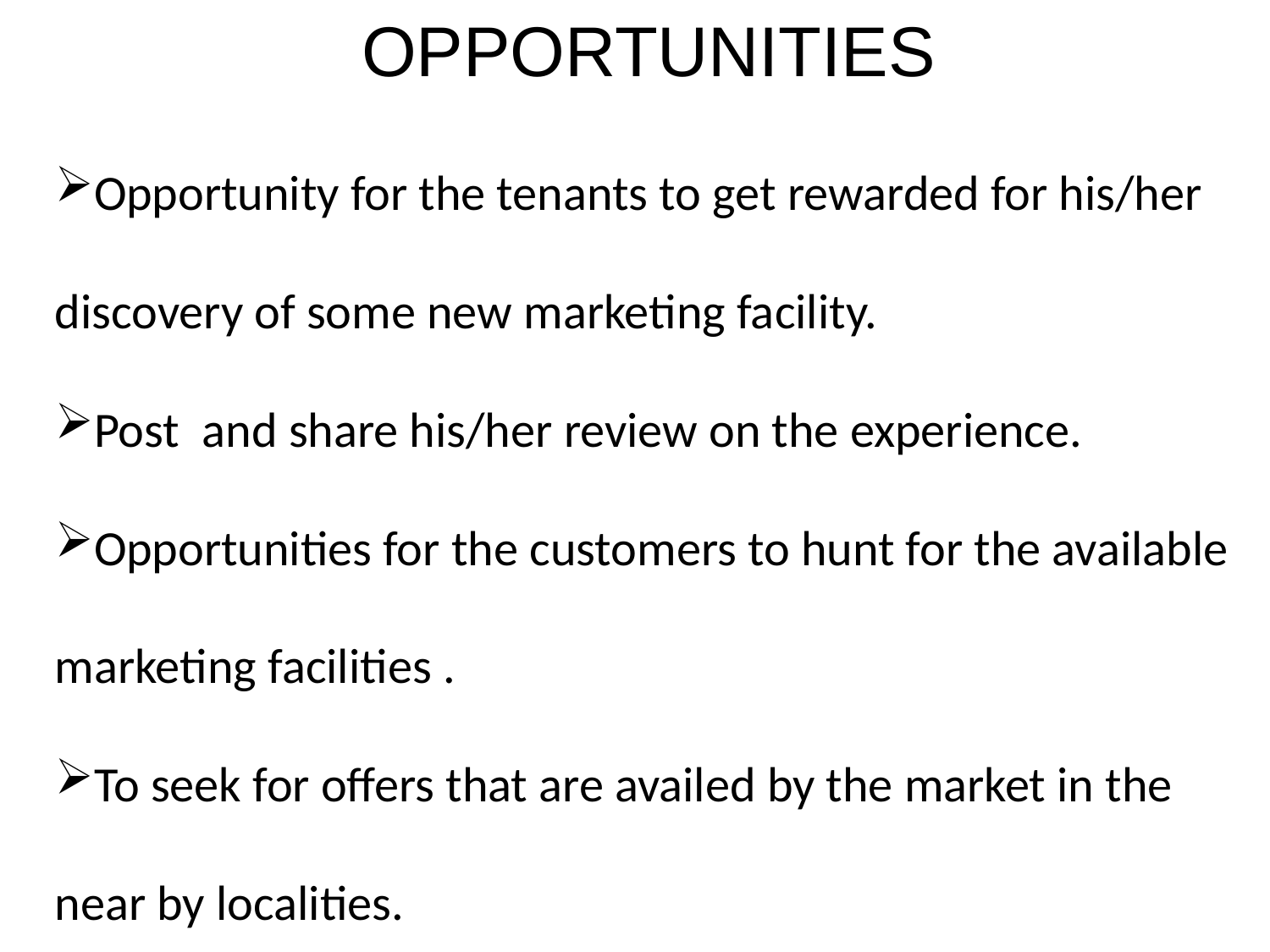

OPPORTUNITIES
Opportunity for the tenants to get rewarded for his/her discovery of some new marketing facility.
Post  and share his/her review on the experience.
Opportunities for the customers to hunt for the available marketing facilities .
To seek for offers that are availed by the market in the near by localities.